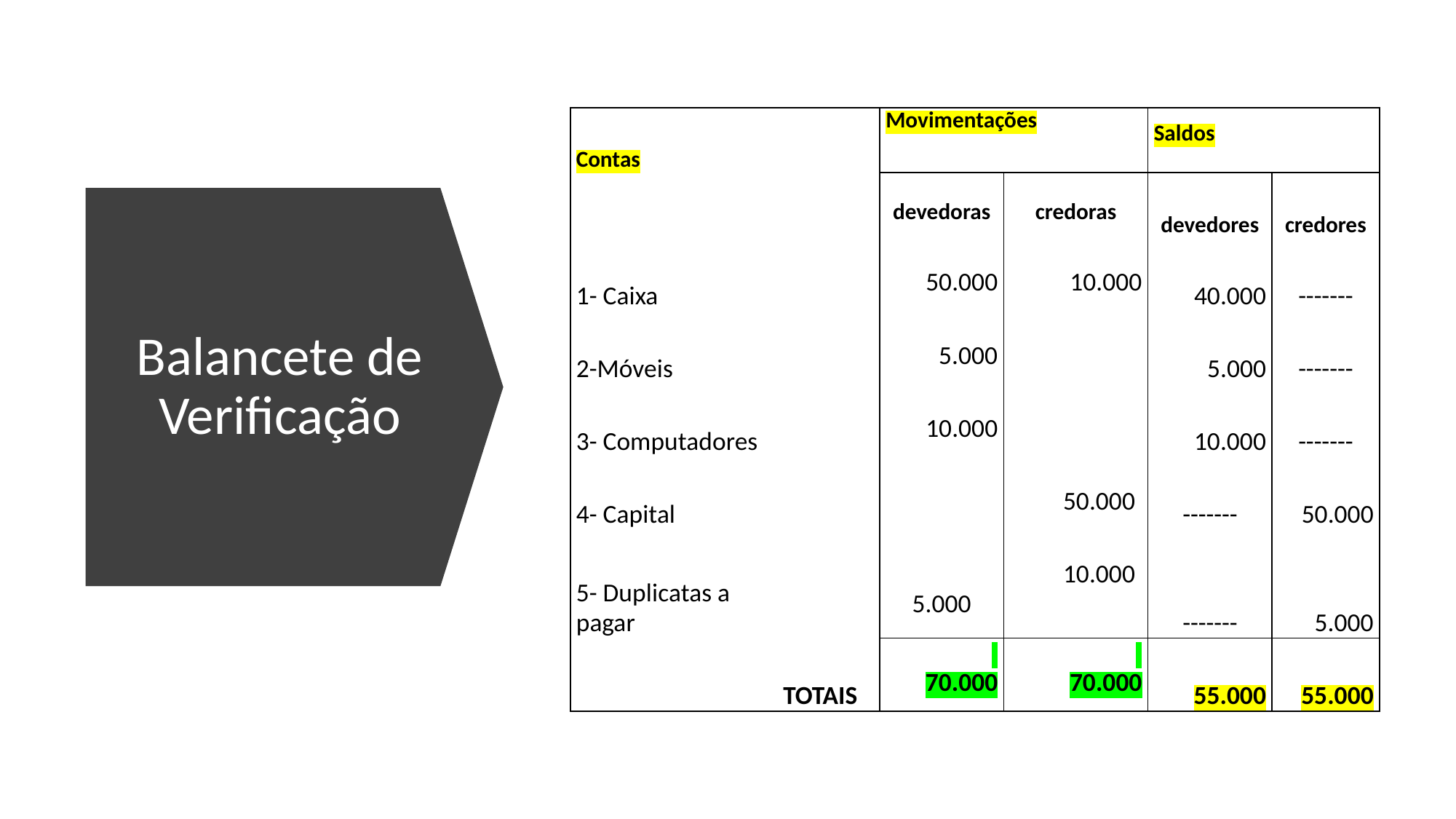

| Contas |  | Movimentações |  | Saldos |  |
| --- | --- | --- | --- | --- | --- |
|  |  | devedoras | credoras | devedores | credores |
| 1- Caixa |  | 50.000 | 10.000 | 40.000 | ------- |
| 2-Móveis |  | 5.000 |  | 5.000 | ------- |
| 3- Computadores |  | 10.000 |  | 10.000 | ------- |
| 4- Capital |  |  | 50.000 | ------- | 50.000 |
| 5- Duplicatas a pagar |  | 5.000 | 10.000 | ------- | 5.000 |
|  | TOTAIS | 70.000 | 70.000 | 55.000 | 55.000 |

# Balancete de Verificação